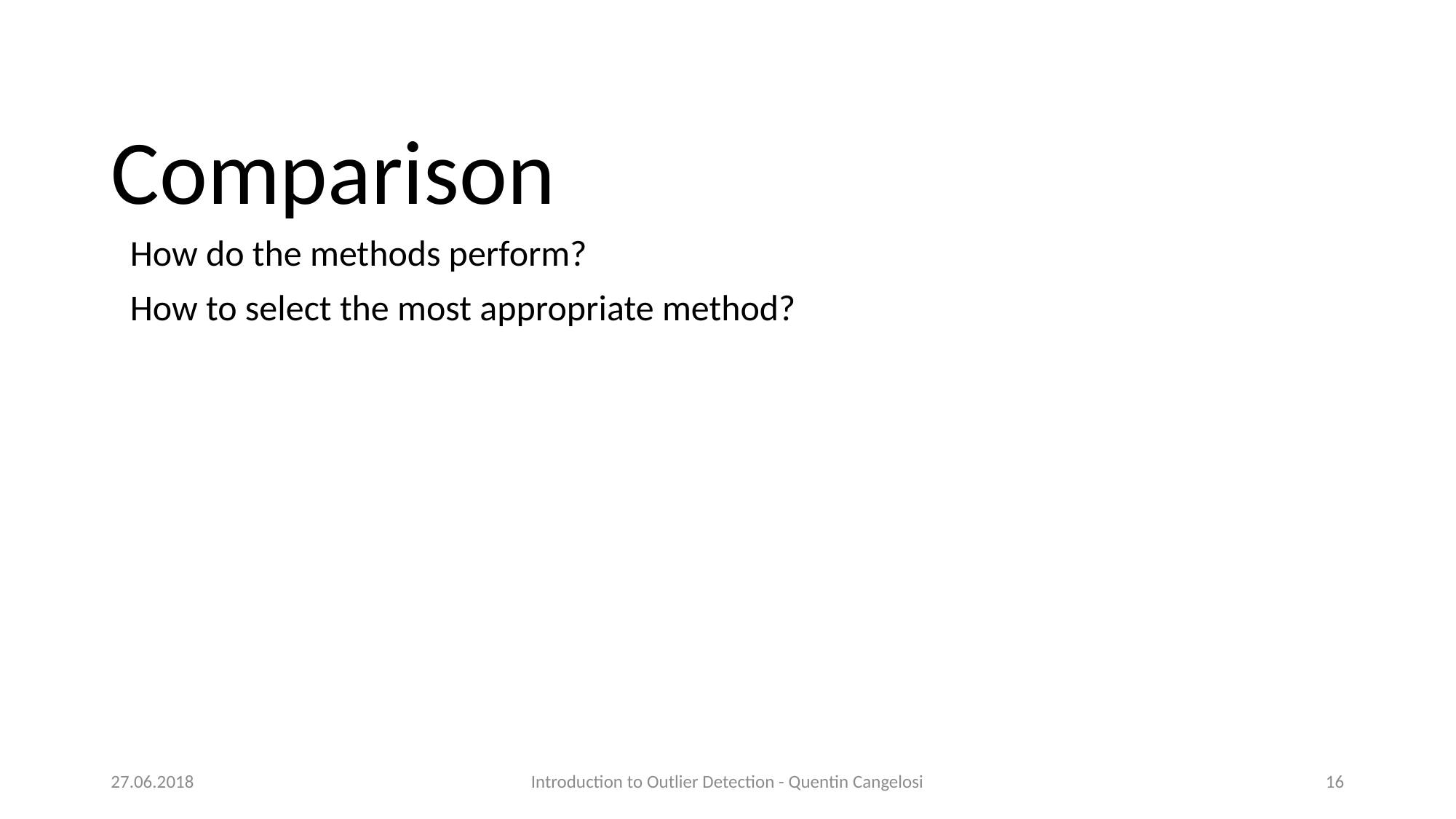

# Comparison
How do the methods perform?
How to select the most appropriate method?
27.06.2018
Introduction to Outlier Detection - Quentin Cangelosi
16